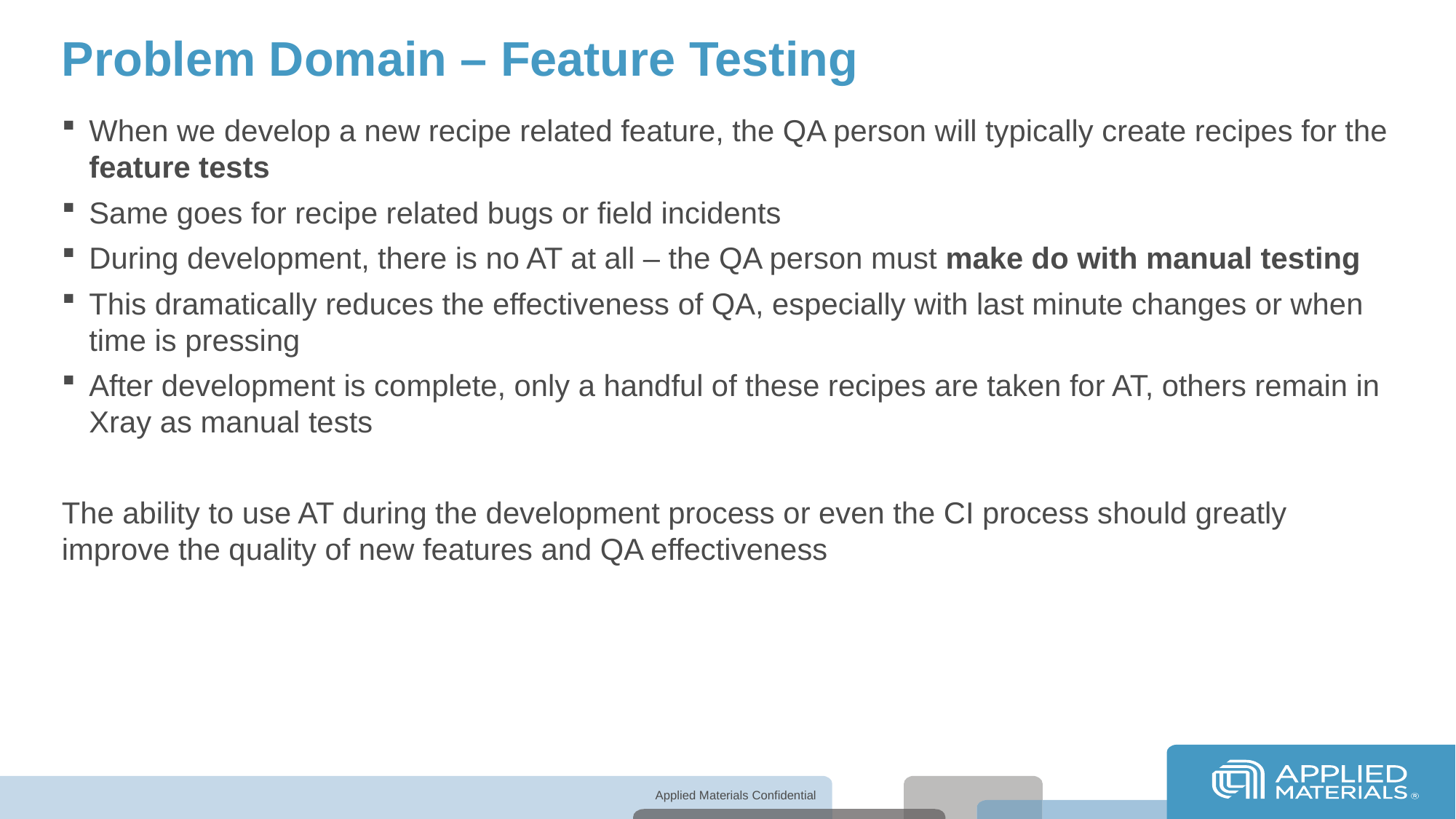

# Problem Domain – Feature Testing
When we develop a new recipe related feature, the QA person will typically create recipes for the feature tests
Same goes for recipe related bugs or field incidents
During development, there is no AT at all – the QA person must make do with manual testing
This dramatically reduces the effectiveness of QA, especially with last minute changes or when time is pressing
After development is complete, only a handful of these recipes are taken for AT, others remain in Xray as manual tests

The ability to use AT during the development process or even the CI process should greatly improve the quality of new features and QA effectiveness